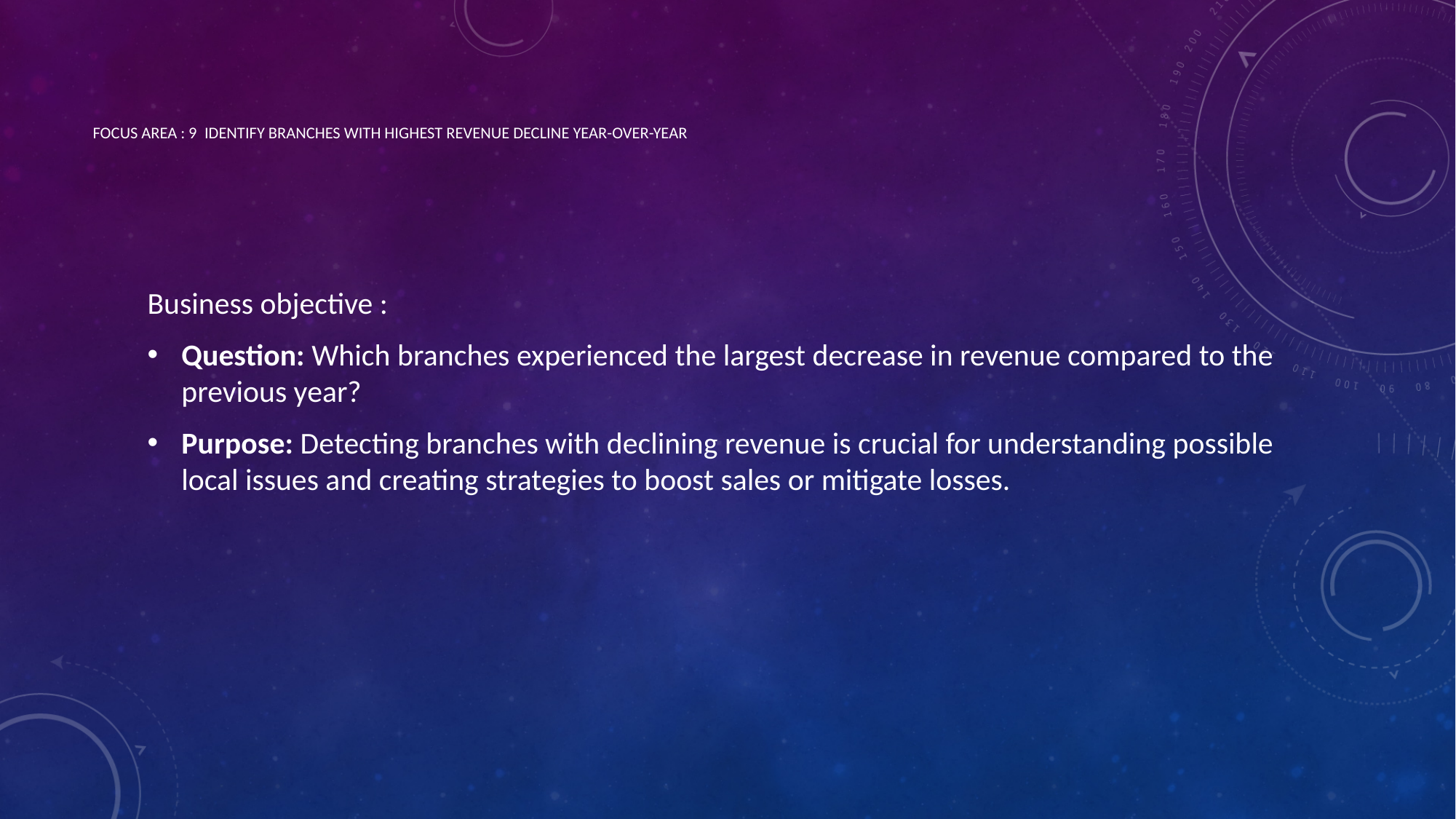

Business objective :
Question: Which branches experienced the largest decrease in revenue compared to the previous year?
Purpose: Detecting branches with declining revenue is crucial for understanding possible local issues and creating strategies to boost sales or mitigate losses.
# Focus Area : 9  Identify Branches with Highest Revenue Decline Year-Over-Year